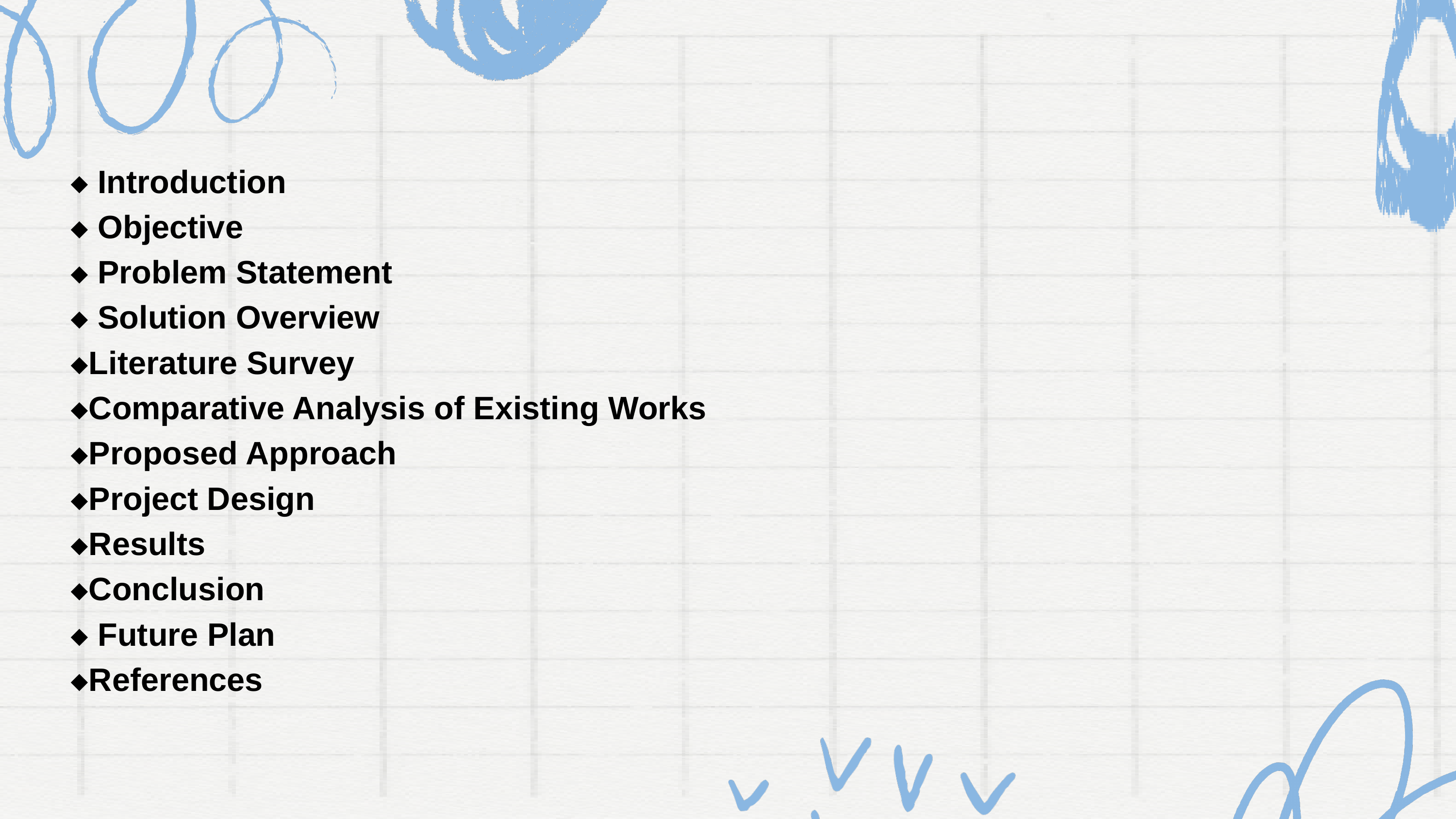

⬥ Introduction
⬥ Objective
⬥ Problem Statement
⬥ Solution Overview
⬥Literature Survey
⬥Comparative Analysis of Existing Works
⬥Proposed Approach
⬥Project Design
⬥Results
⬥Conclusion
⬥ Future Plan
⬥References